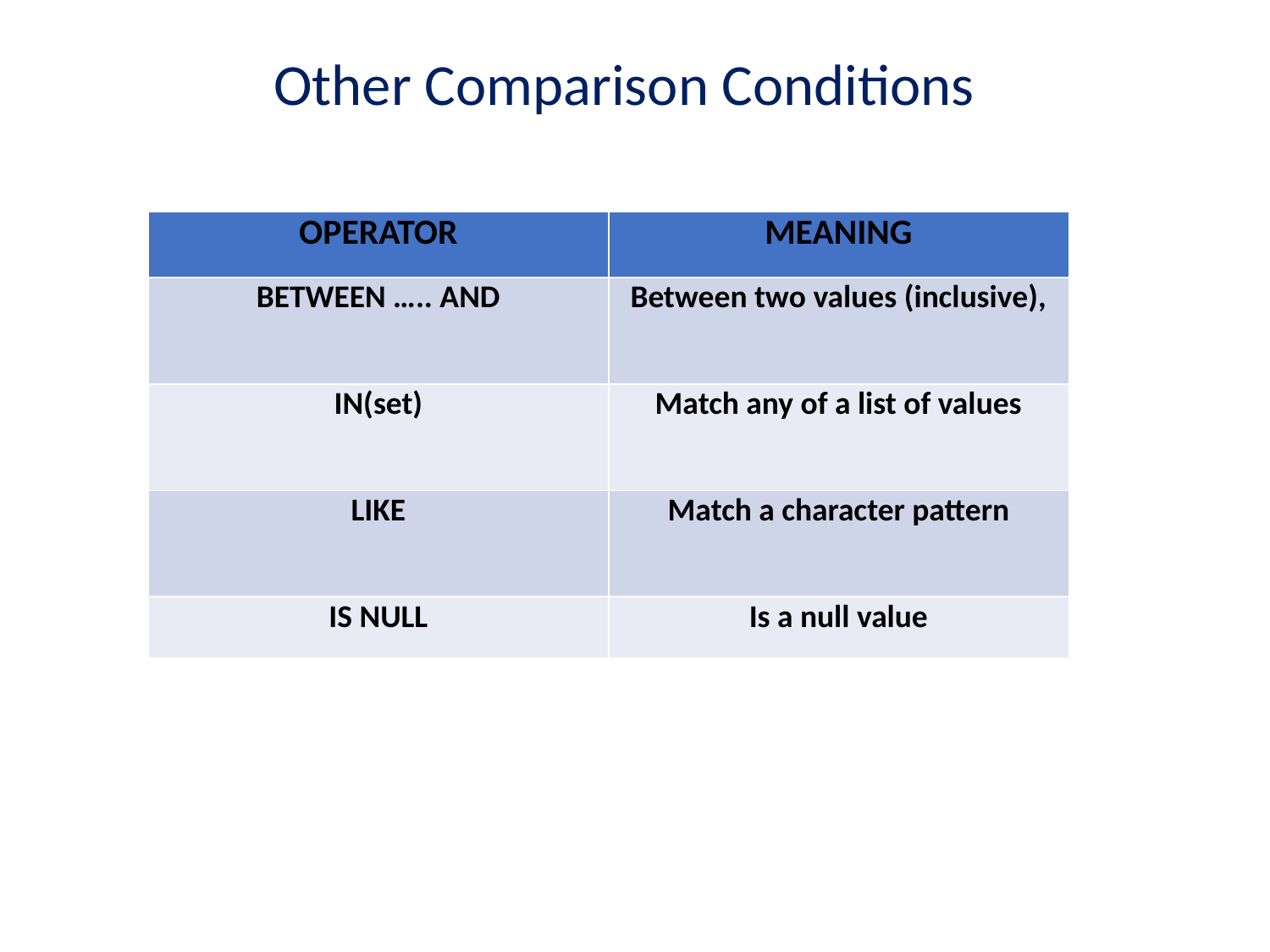

# Other Comparison Conditions
| OPERATOR | MEANING |
| --- | --- |
| BETWEEN ….. AND | Between two values (inclusive), |
| IN(set) | Match any of a list of values |
| LIKE | Match a character pattern |
| IS NULL | Is a null value |